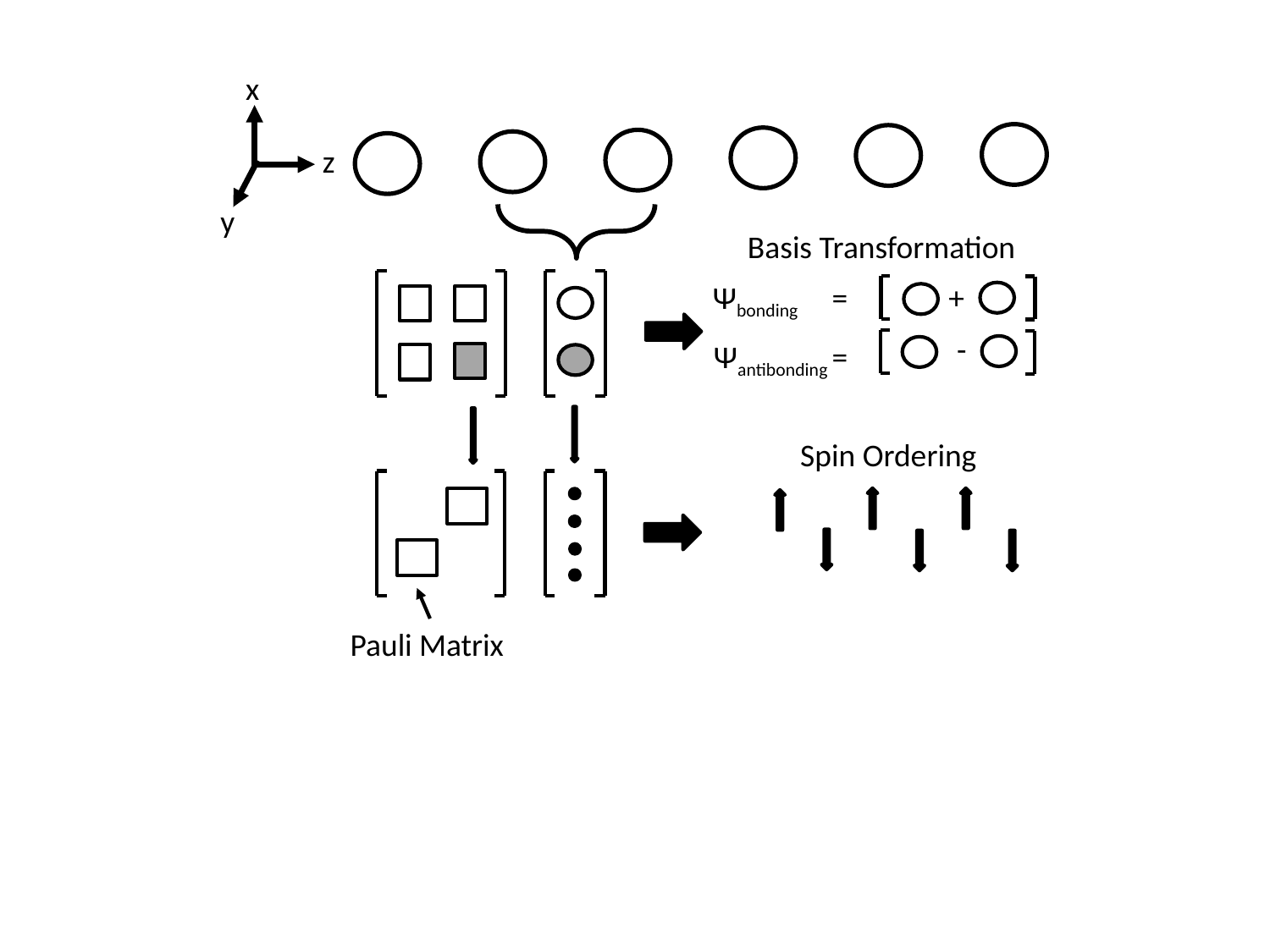

x
z
y

Basis Transformation
Ψbonding        =
+
-

Ψantibonding =

Spin Ordering

Pauli Matrix